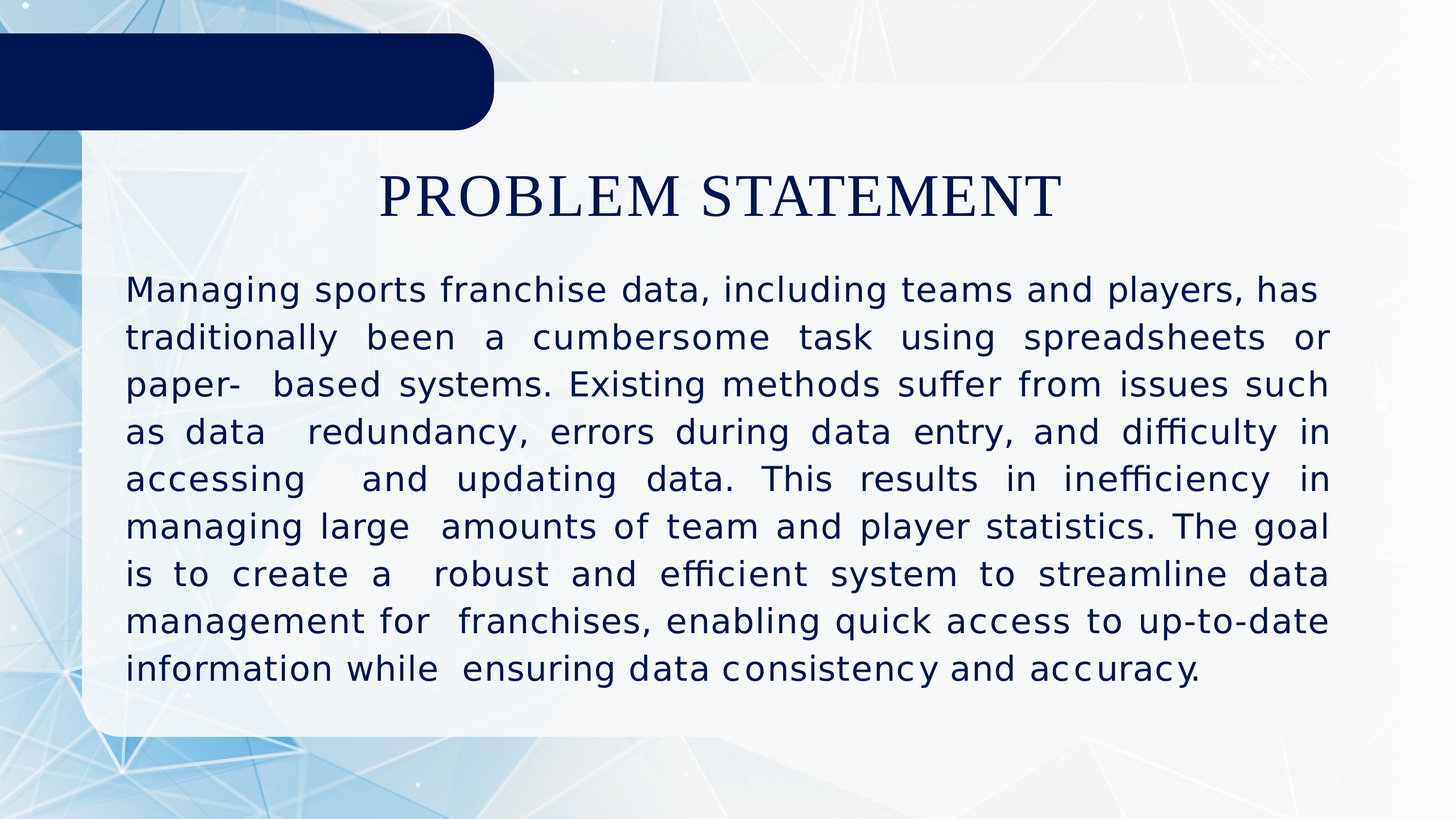

# PROBLEM STATEMENT
Managing sports franchise data, including teams and players, has  traditionally been a cumbersome task using spreadsheets or paper-  based systems. Existing methods suffer from issues such as data  redundancy, errors during data entry, and difficulty in accessing  and updating data. This results in inefficiency in managing large  amounts of team and player statistics. The goal is to create a  robust and efficient system to streamline data management for  franchises, enabling quick access to up-to-date information while  ensuring data consistency and accuracy.